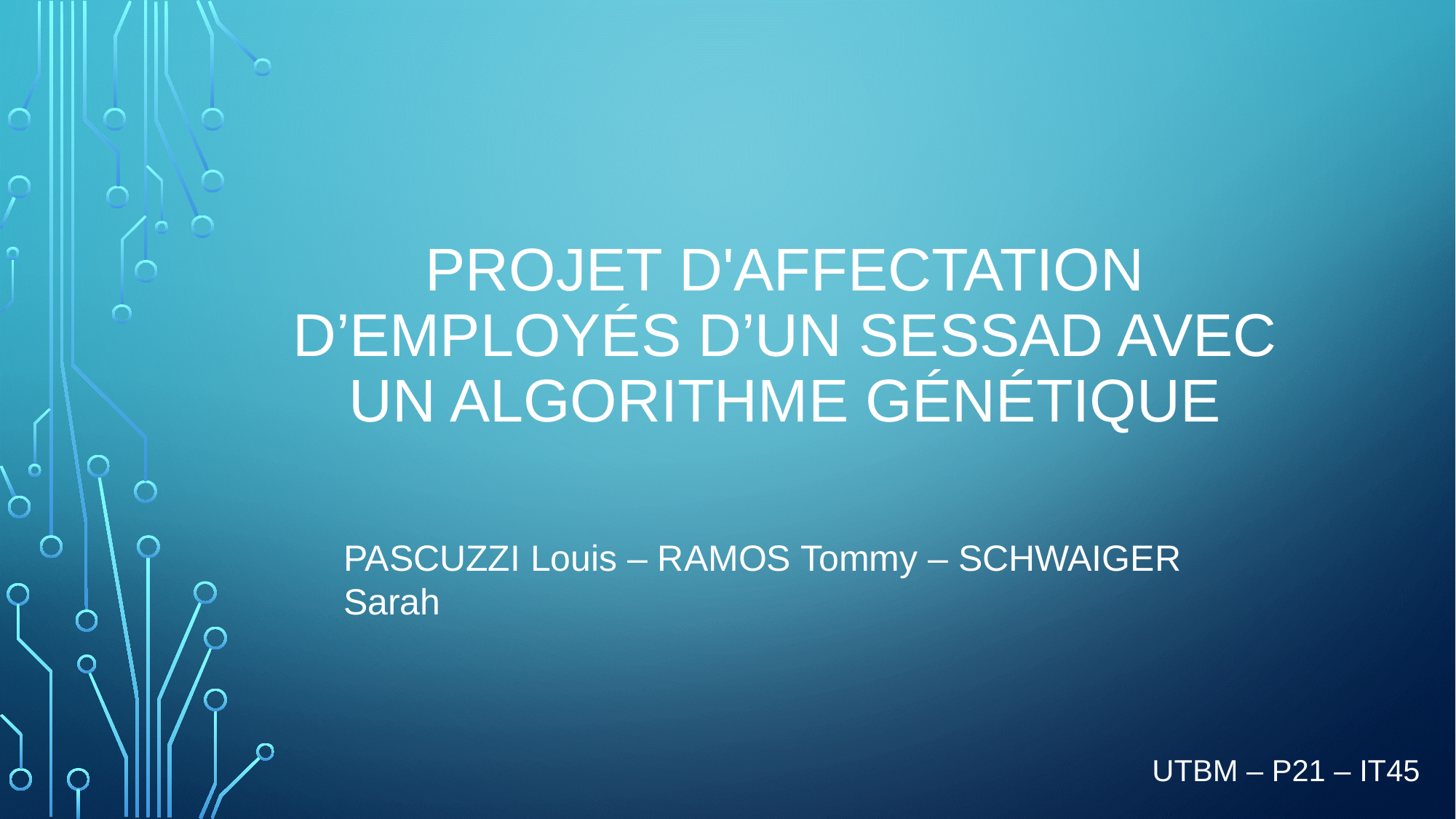

# Projet d'affectation d’employés d’un SESSAD avec un Algorithme génétique
PASCUZZI Louis – RAMOS Tommy – SCHWAIGER Sarah
UTBM – P21 – IT45